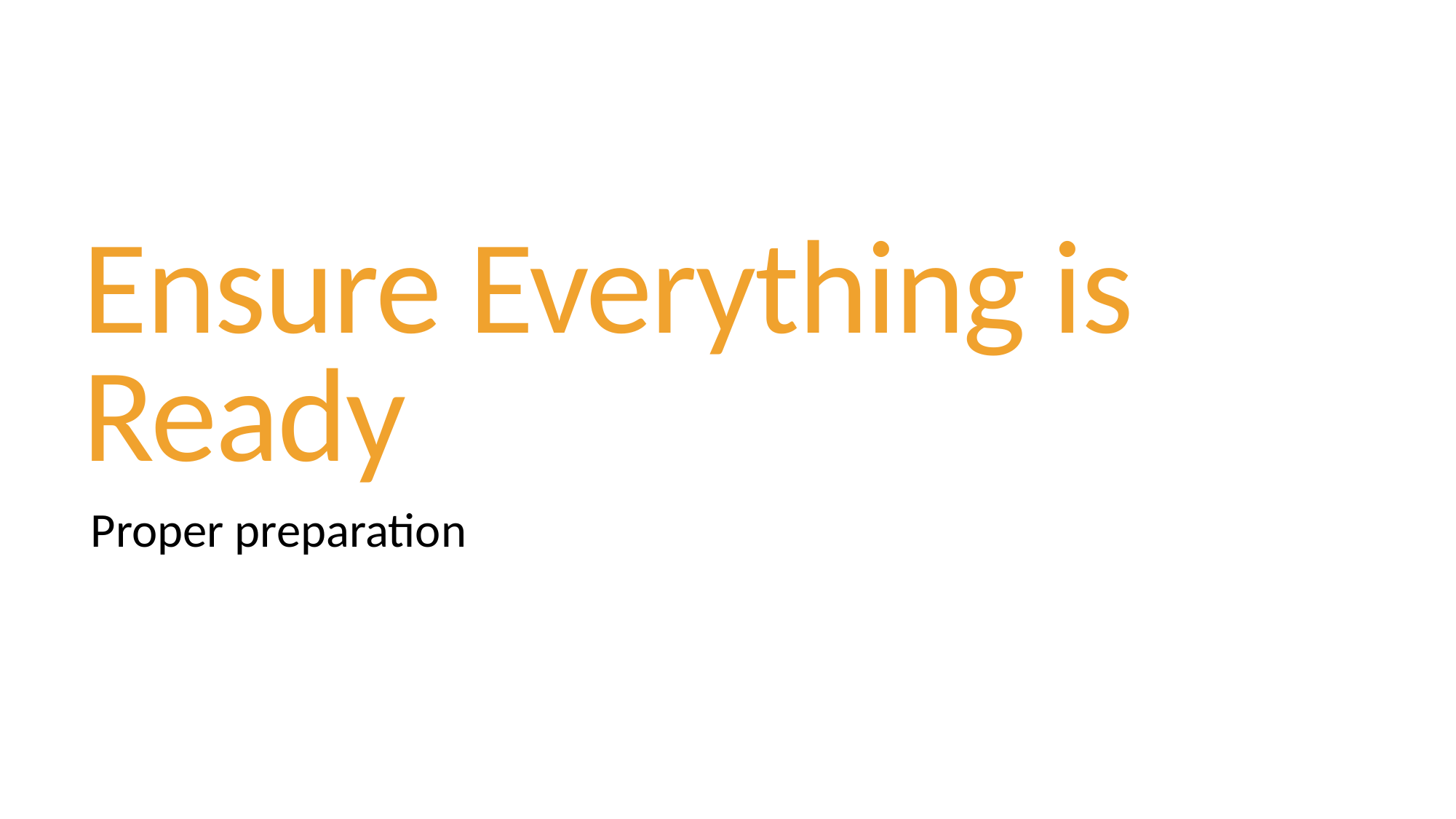

# Ensure Everything is Ready
Proper preparation